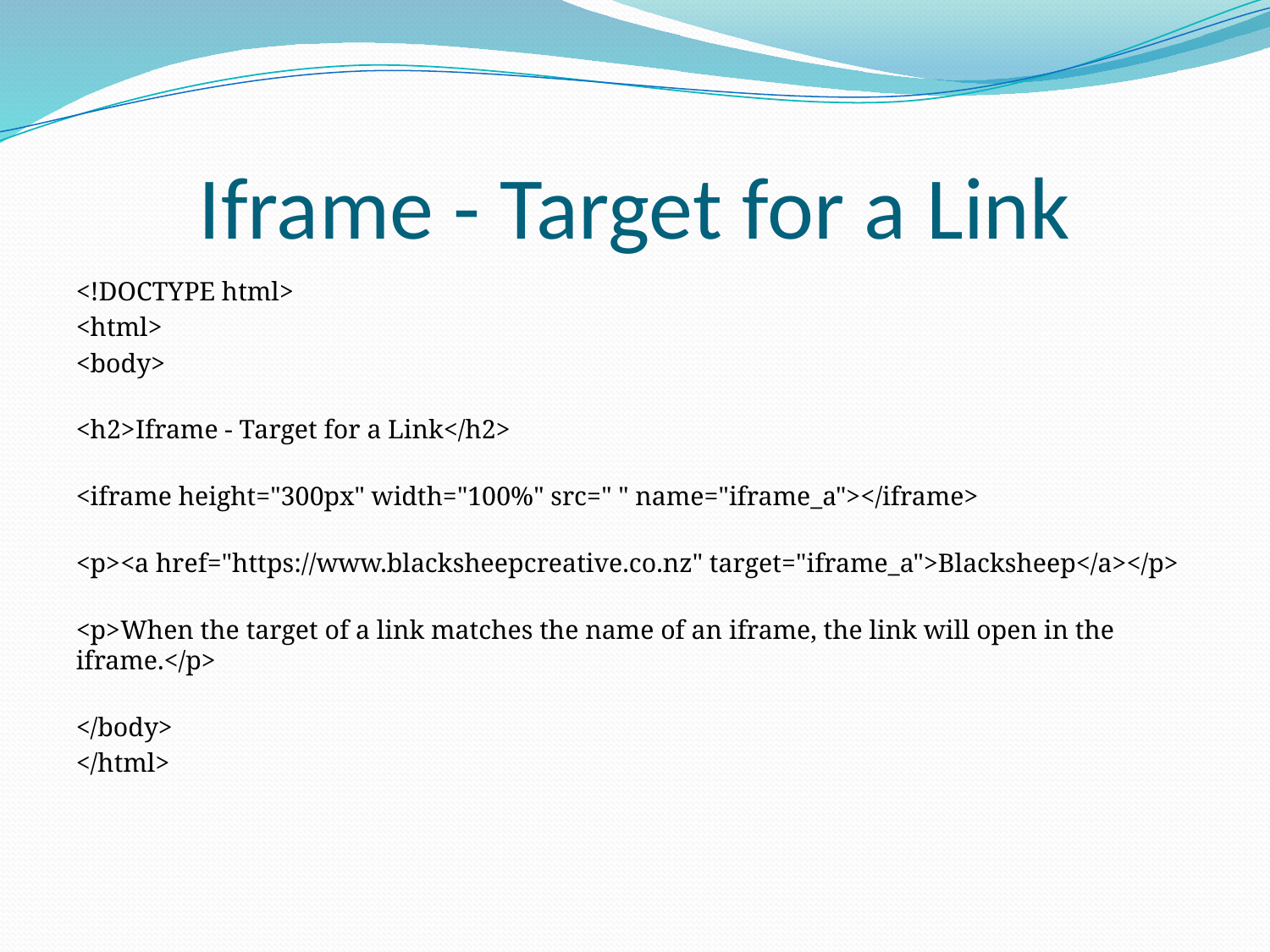

# Iframe - Target for a Link
<!DOCTYPE html>
<html>
<body>
<h2>Iframe - Target for a Link</h2>
<iframe height="300px" width="100%" src=" " name="iframe_a"></iframe>
<p><a href="https://www.blacksheepcreative.co.nz" target="iframe_a">Blacksheep</a></p>
<p>When the target of a link matches the name of an iframe, the link will open in the iframe.</p>
</body>
</html>